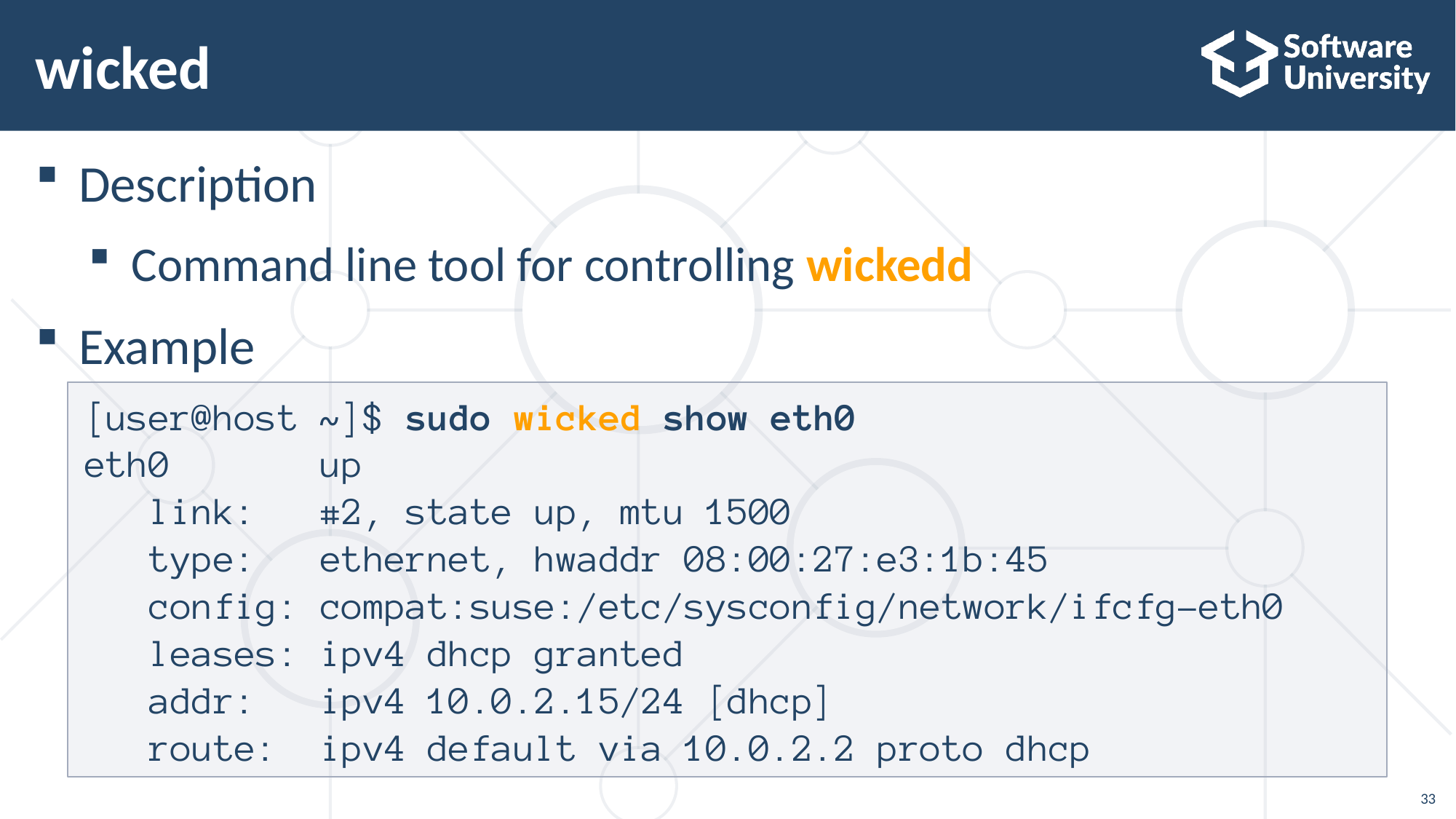

# wicked
Description
Command line tool for controlling wickedd
Example
[user@host ~]$ sudo wicked show eth0
eth0       up
   link:   #2, state up, mtu 1500
   type:   ethernet, hwaddr 08:00:27:e3:1b:45
   config: compat:suse:/etc/sysconfig/network/ifcfg-eth0
   leases: ipv4 dhcp granted
   addr:   ipv4 10.0.2.15/24 [dhcp]
   route:  ipv4 default via 10.0.2.2 proto dhcp
33